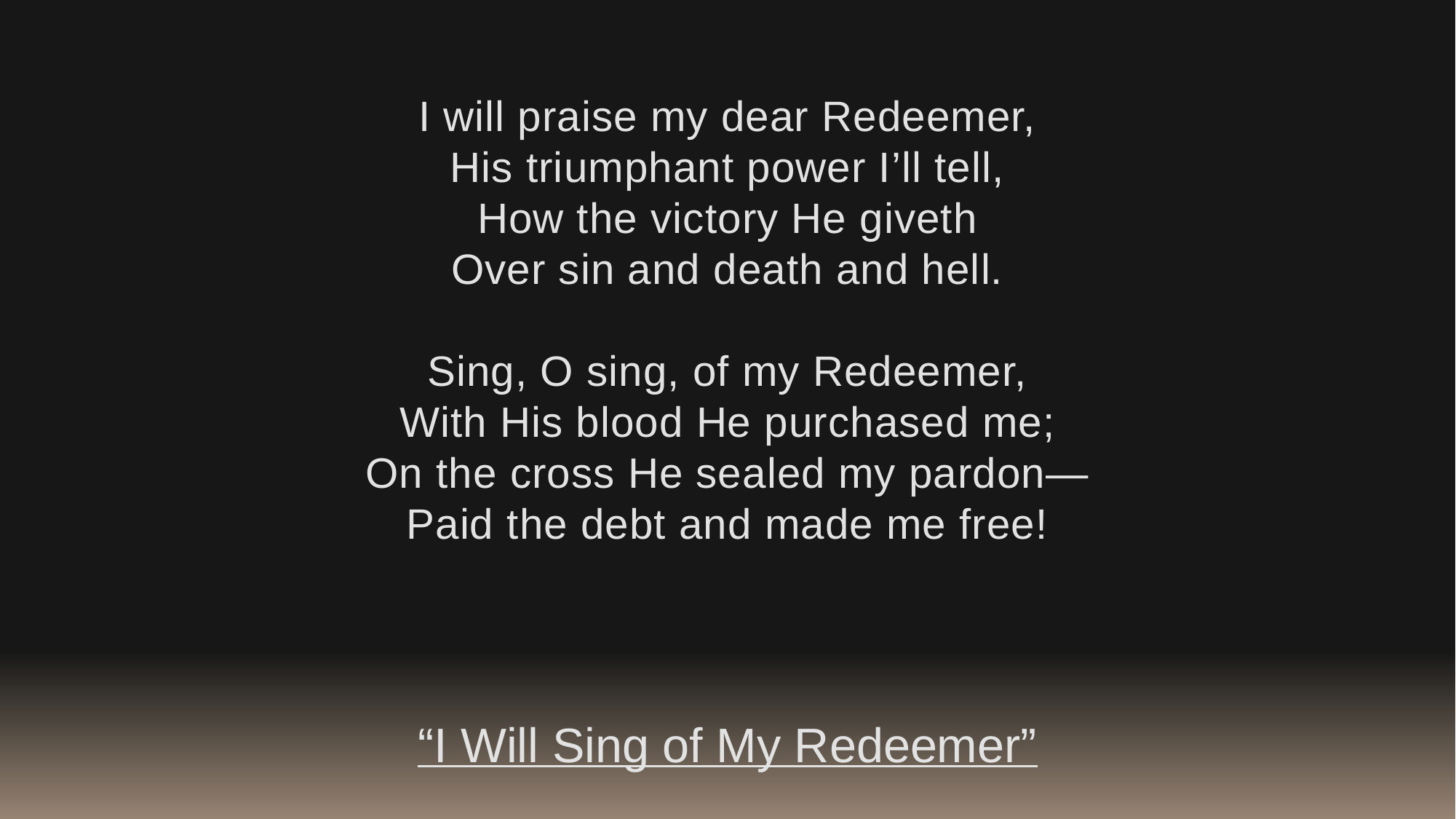

I will praise my dear Redeemer,
His triumphant power I’ll tell,
How the victory He giveth
Over sin and death and hell.

Sing, O sing, of my Redeemer,
With His blood He purchased me;
On the cross He sealed my pardon—
Paid the debt and made me free!

“I Will Sing of My Redeemer”